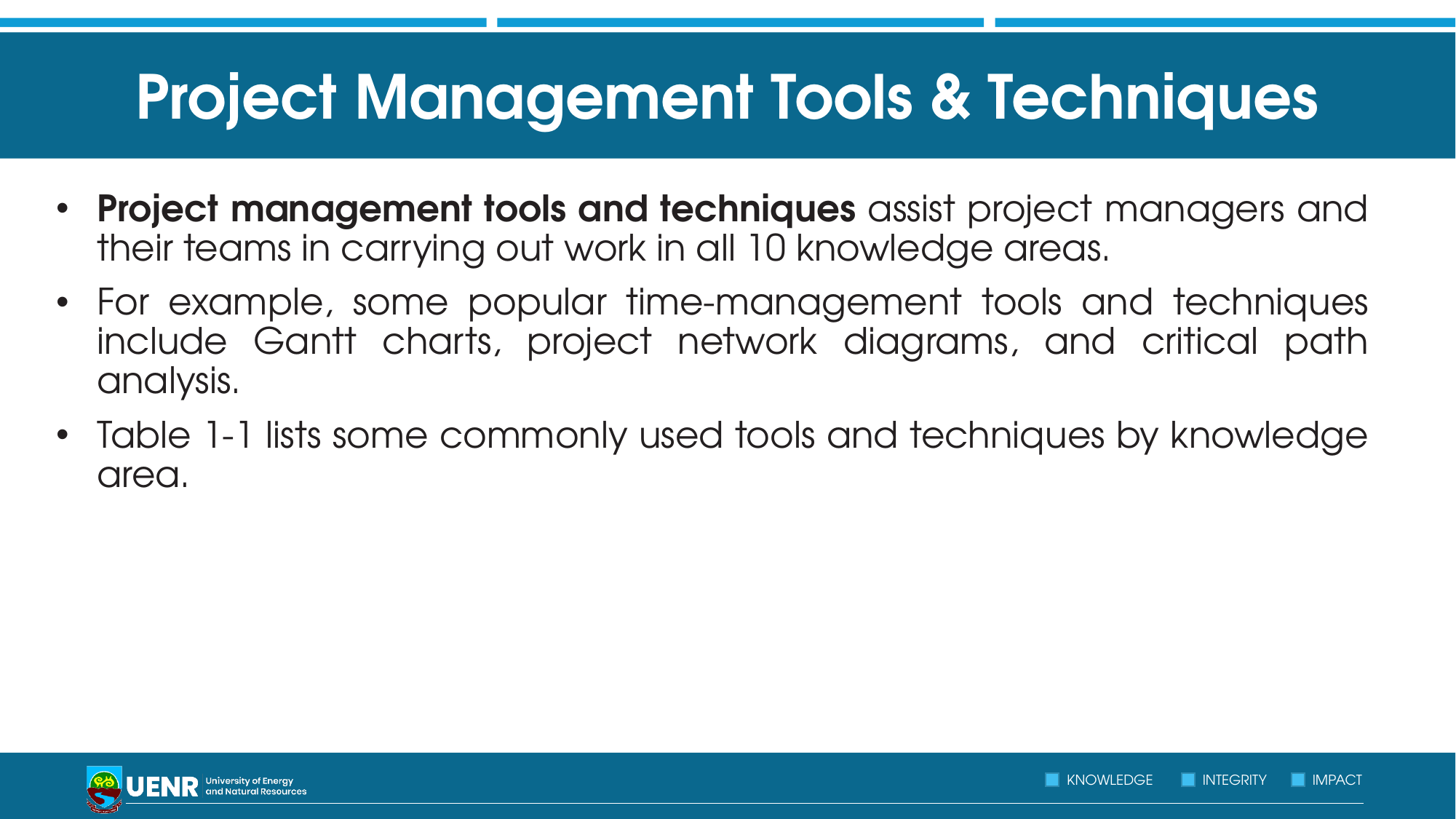

# Project Management Tools & Techniques
Project management tools and techniques assist project managers and their teams in carrying out work in all 10 knowledge areas.
For example, some popular time-management tools and techniques include Gantt charts, project network diagrams, and critical path analysis.
Table 1-1 lists some commonly used tools and techniques by knowledge area.